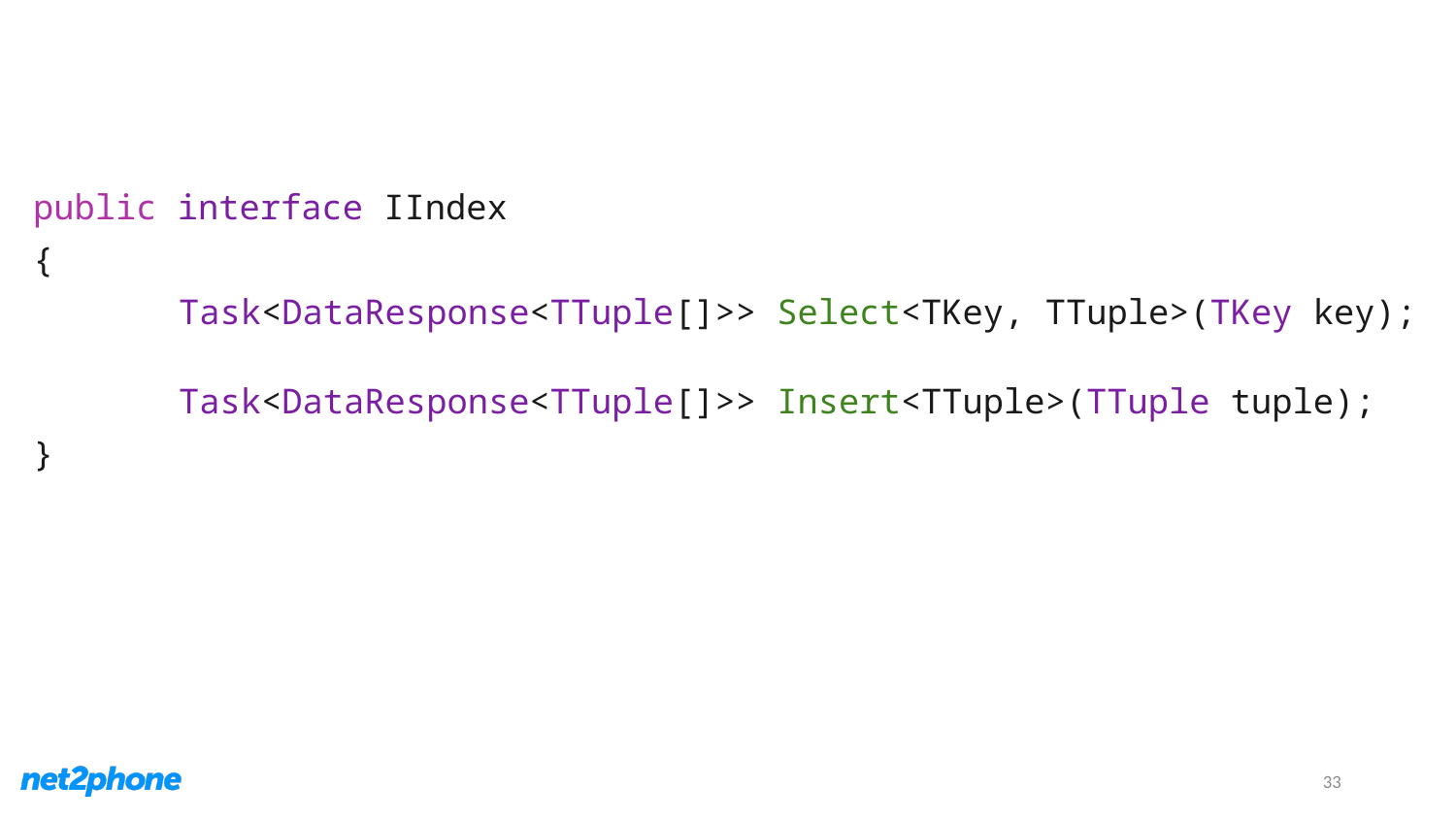

#
public interface IIndex
{
	Task<DataResponse<TTuple[]>> Select<TKey, TTuple>(TKey key);
	Task<DataResponse<TTuple[]>> Insert<TTuple>(TTuple tuple);
}

33